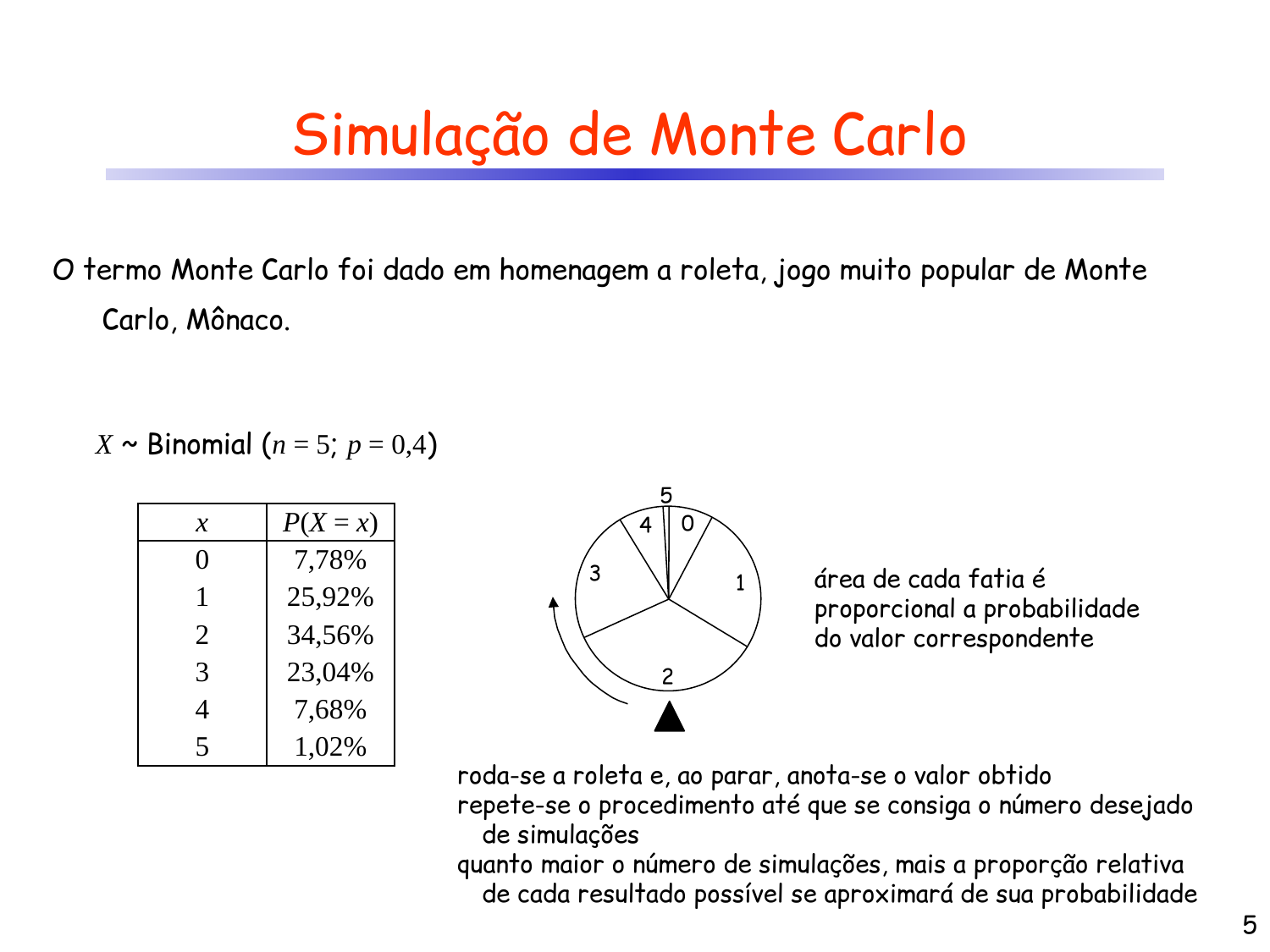

# Simulação de Monte Carlo
O termo Monte Carlo foi dado em homenagem a roleta, jogo muito popular de Monte Carlo, Mônaco.
X ~ Binomial (n = 5; p = 0,4)
5
0
4

3
1
2

| x | P(X = x) |
| --- | --- |
| 0 | 7,78% |
| 1 | 25,92% |
| 2 | 34,56% |
| 3 | 23,04% |
| 4 | 7,68% |
| 5 | 1,02% |
área de cada fatia é proporcional a probabilidade do valor correspondente

roda-se a roleta e, ao parar, anota-se o valor obtido
repete-se o procedimento até que se consiga o número desejado de simulações
quanto maior o número de simulações, mais a proporção relativa de cada resultado possível se aproximará de sua probabilidade
5